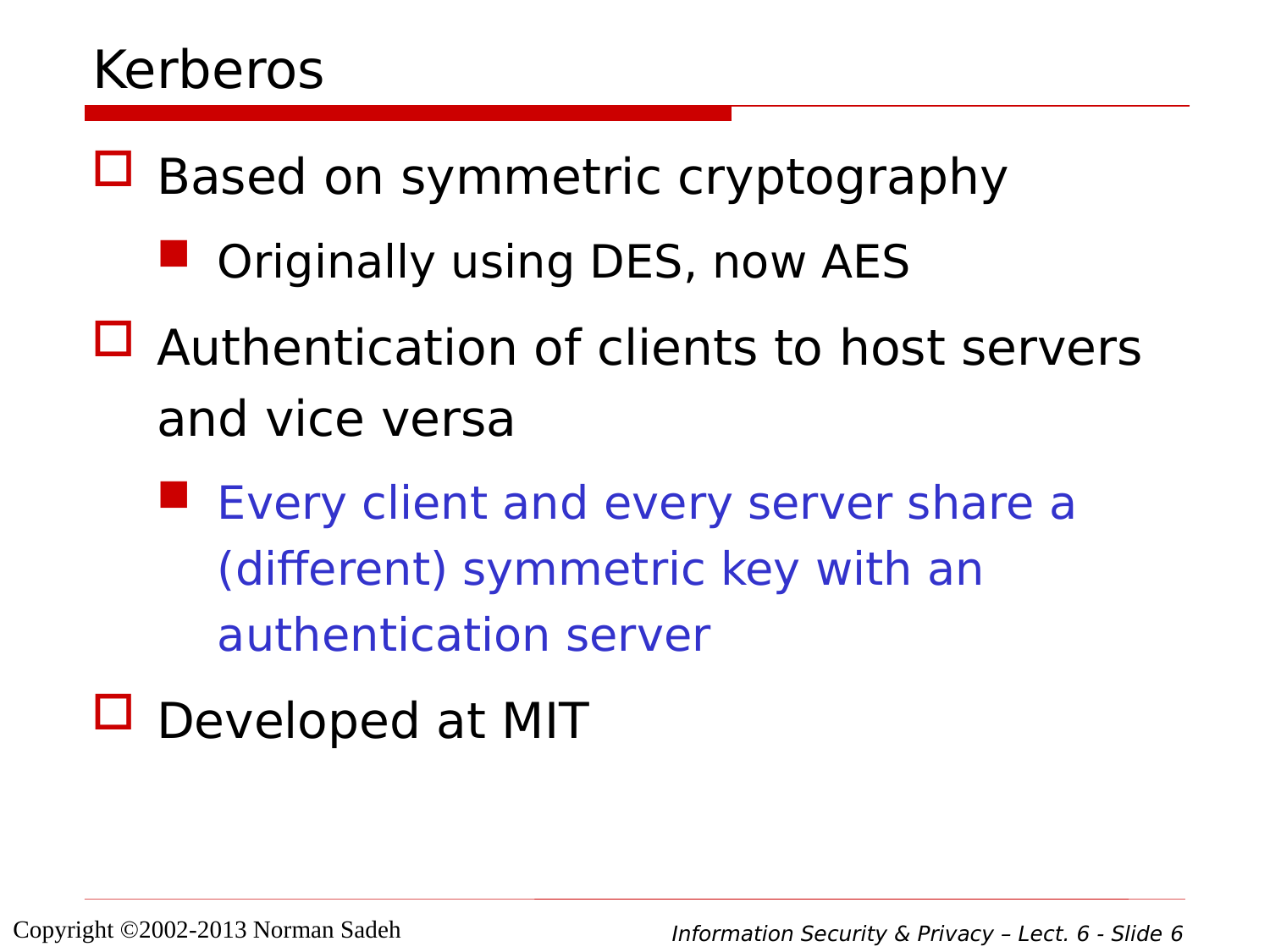

# Kerberos
Based on symmetric cryptography
Originally using DES, now AES
Authentication of clients to host servers and vice versa
Every client and every server share a (different) symmetric key with an authentication server
Developed at MIT